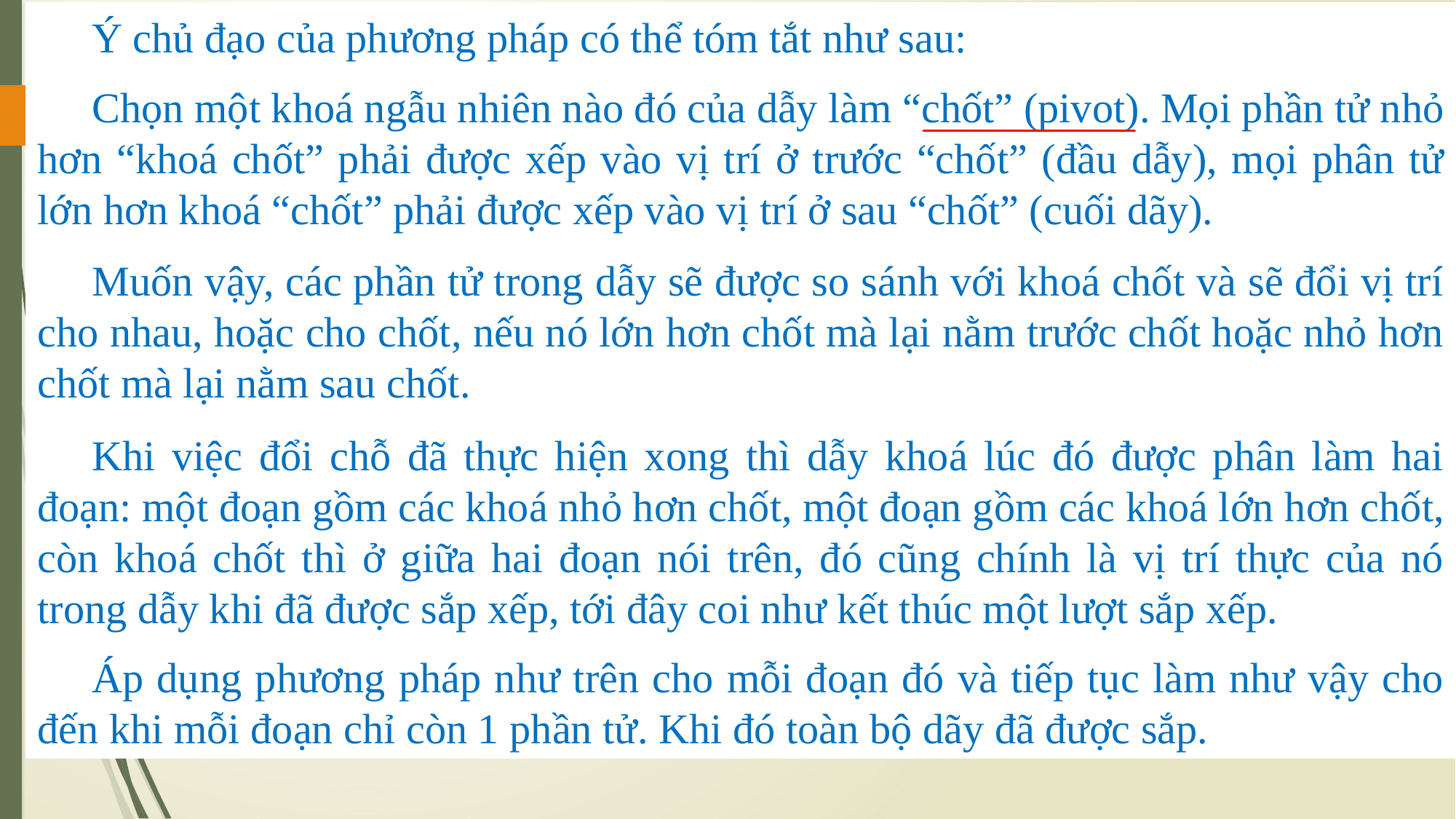

# III. SẮP XẾP KIỂU PHÂN ĐOẠN (PARTITION SORT) HAY SẮP XẾP NHANH (QUICK SORT)
Ý chủ đạo của phương pháp có thể tóm tắt như sau:
Chọn một khoá ngẫu nhiên nào đó của dẫy làm “chốt” (pivot). Mọi phần tử nhỏ hơn “khoá chốt” phải được xếp vào vị trí ở trước “chốt” (đầu dẫy), mọi phân tử lớn hơn khoá “chốt” phải được xếp vào vị trí ở sau “chốt” (cuối dãy).
1. Giới thiệu phương pháp
Muốn vậy, các phần tử trong dẫy sẽ được so sánh với khoá chốt và sẽ đổi vị trí cho nhau, hoặc cho chốt, nếu nó lớn hơn chốt mà lại nằm trước chốt hoặc nhỏ hơn chốt mà lại nằm sau chốt.
Khi việc đổi chỗ đã thực hiện xong thì dẫy khoá lúc đó được phân làm hai đoạn: một đoạn gồm các khoá nhỏ hơn chốt, một đoạn gồm các khoá lớn hơn chốt, còn khoá chốt thì ở giữa hai đoạn nói trên, đó cũng chính là vị trí thực của nó trong dẫy khi đã được sắp xếp, tới đây coi như kết thúc một lượt sắp xếp.
Áp dụng phương pháp như trên cho mỗi đoạn đó và tiếp tục làm như vậy cho đến khi mỗi đoạn chỉ còn 1 phần tử. Khi đó toàn bộ dãy đã được sắp.